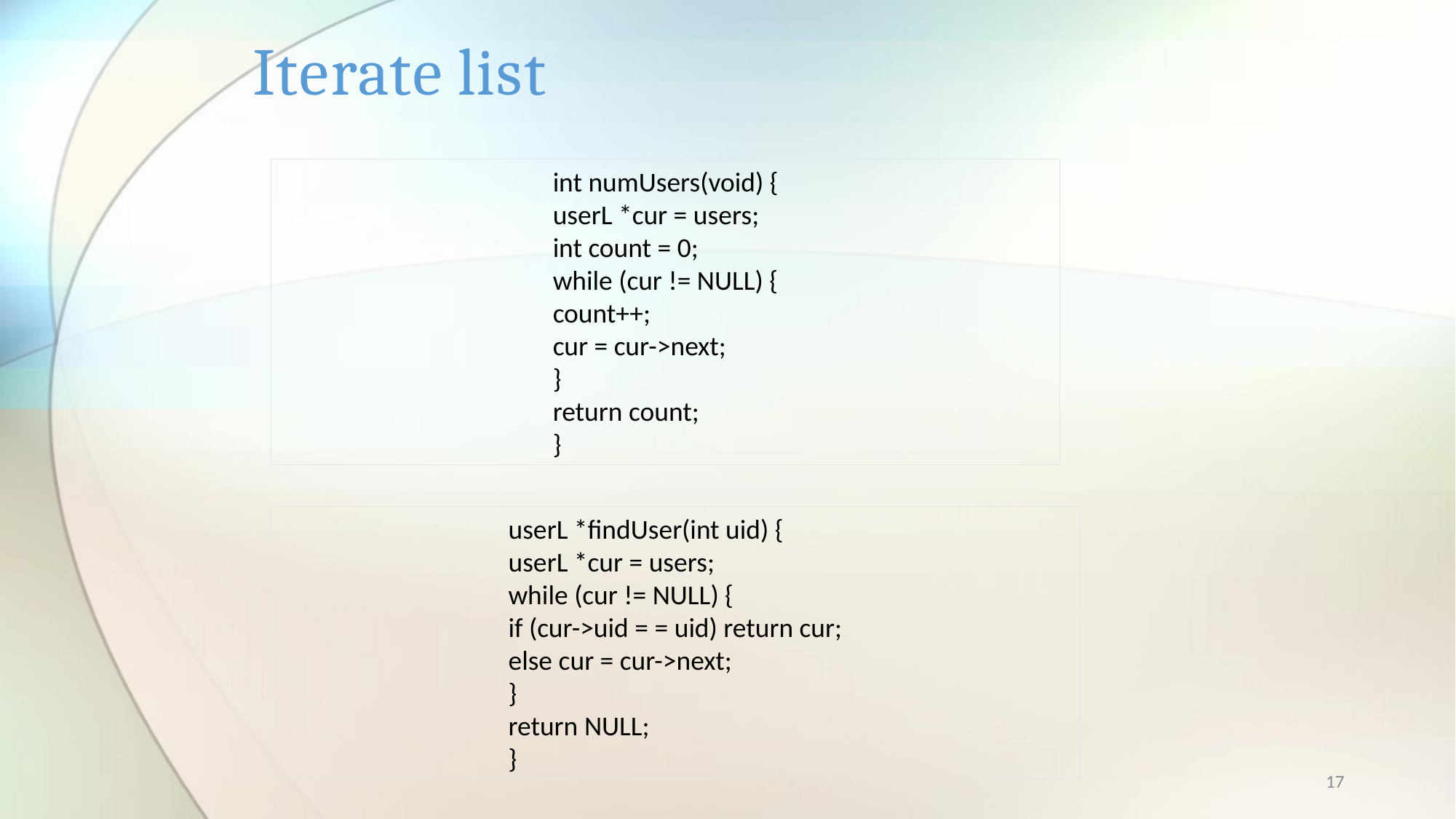

# Iterate list
int numUsers(void) {
userL *cur = users;
int count = 0;
while (cur != NULL) {
count++;
cur = cur->next;
}
return count;
}
userL *findUser(int uid) {
userL *cur = users;
while (cur != NULL) {
if (cur->uid = = uid) return cur;
else cur = cur->next;
}
return NULL;
}
17